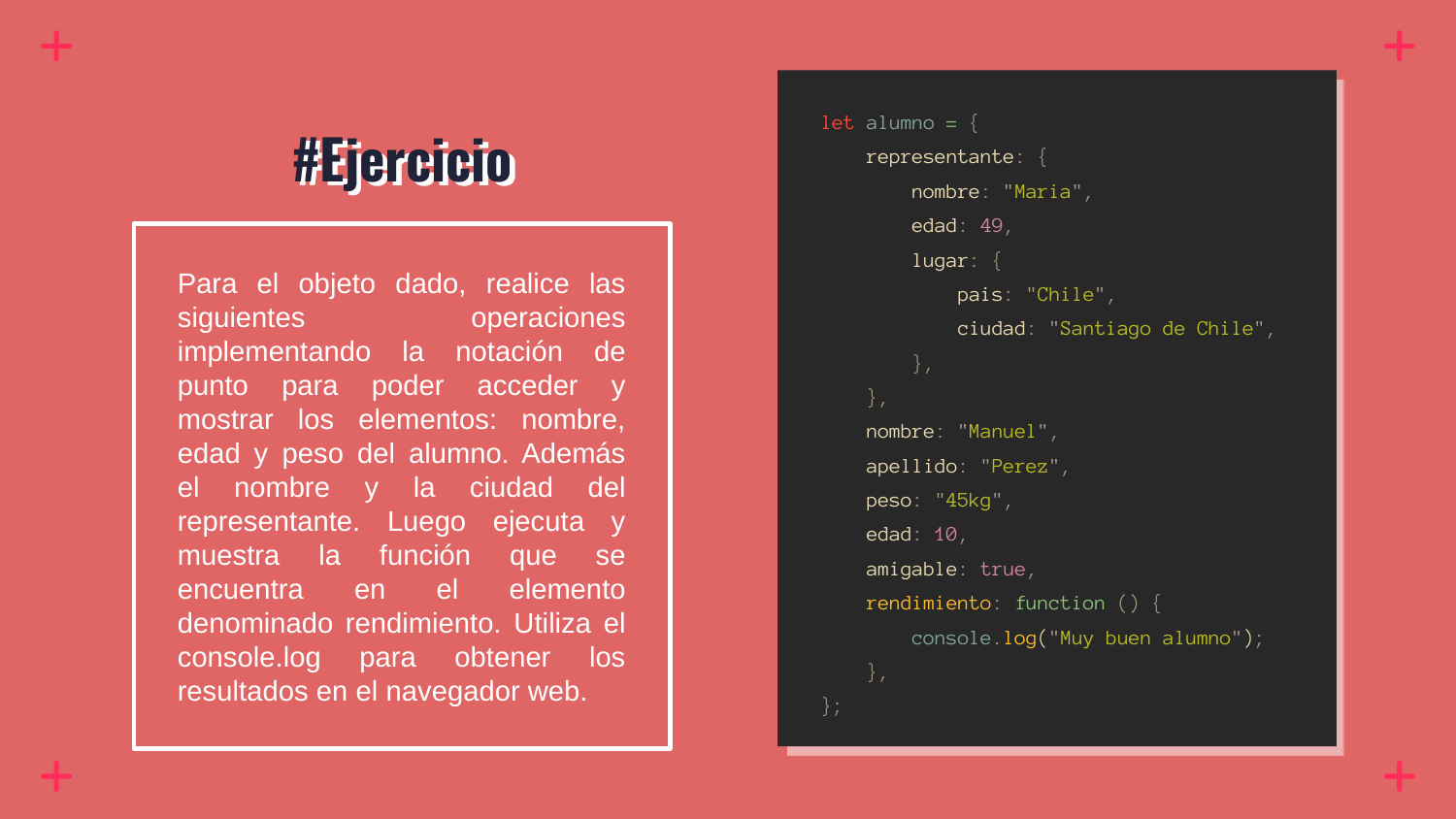

let alumno = {
    representante: {
        nombre: "Maria",
        edad: 49,
        lugar: {
            pais: "Chile",
            ciudad: "Santiago de Chile",
        },
    },
    nombre: "Manuel",
    apellido: "Perez",
    peso: "45kg",
    edad: 10,
    amigable: true,
    rendimiento: function () {
        console.log("Muy buen alumno");
    },
};
# #Ejercicio
Para el objeto dado, realice las siguientes operaciones implementando la notación de punto para poder acceder y mostrar los elementos: nombre, edad y peso del alumno. Además el nombre y la ciudad del representante. Luego ejecuta y muestra la función que se encuentra en el elemento denominado rendimiento. Utiliza el console.log para obtener los resultados en el navegador web.